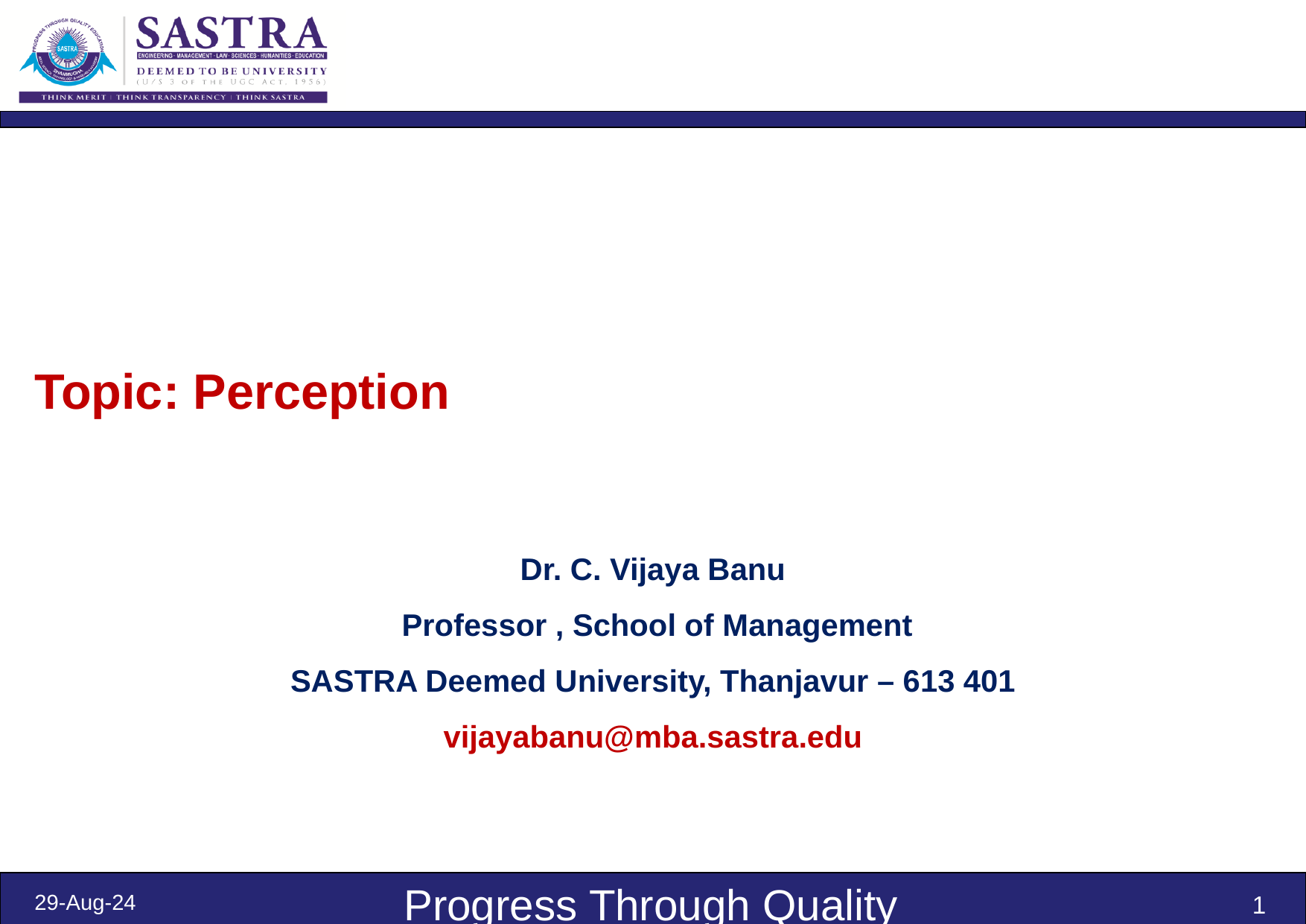

Topic: Perception

Dr. C. Vijaya Banu
 Professor , School of Management
SASTRA Deemed University, Thanjavur – 613 401
vijayabanu@mba.sastra.edu

29-Aug-24
1